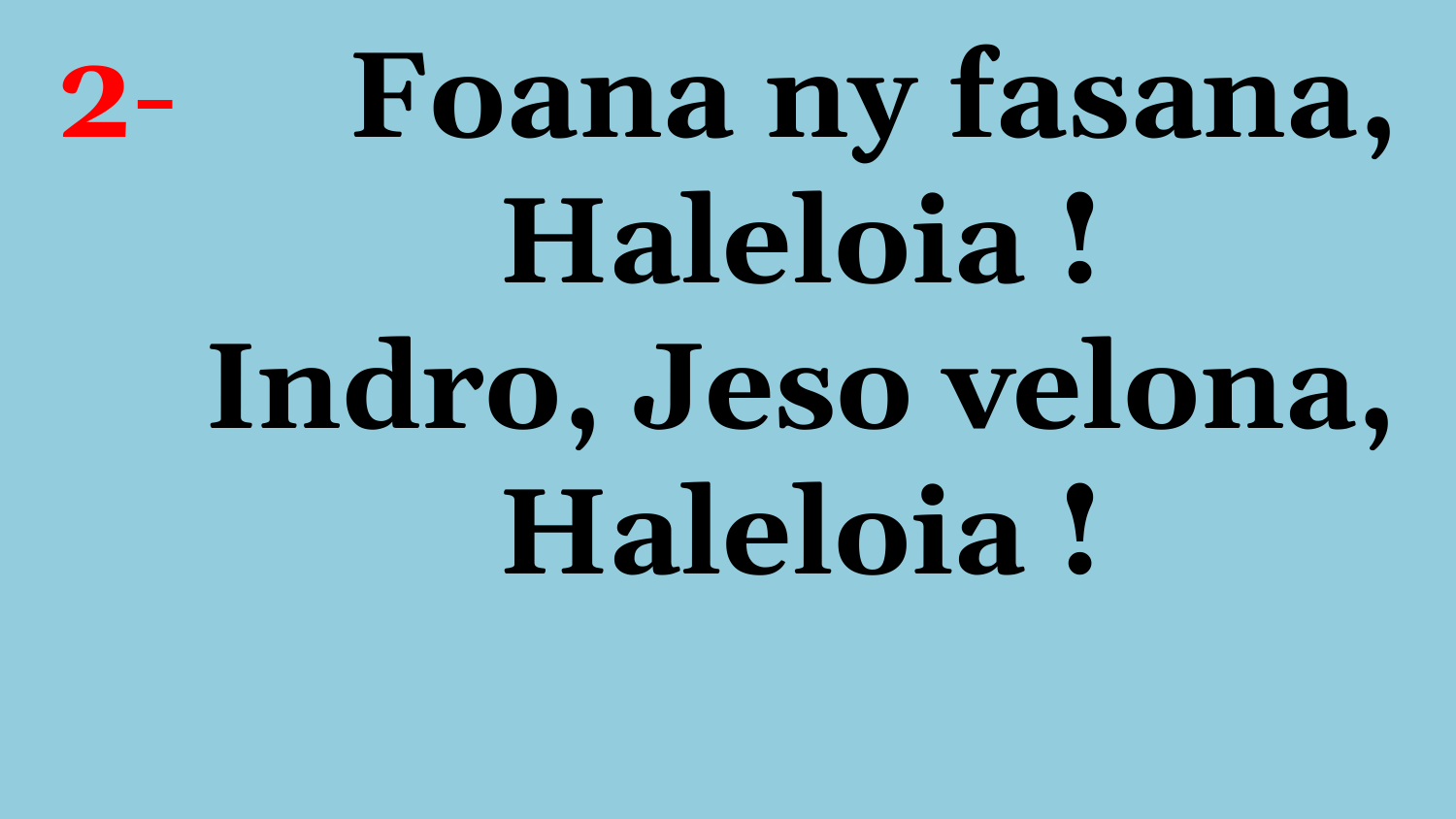

# 2- 	Foana ny fasana, Haleloia ! Indro, Jeso velona, Haleloia !